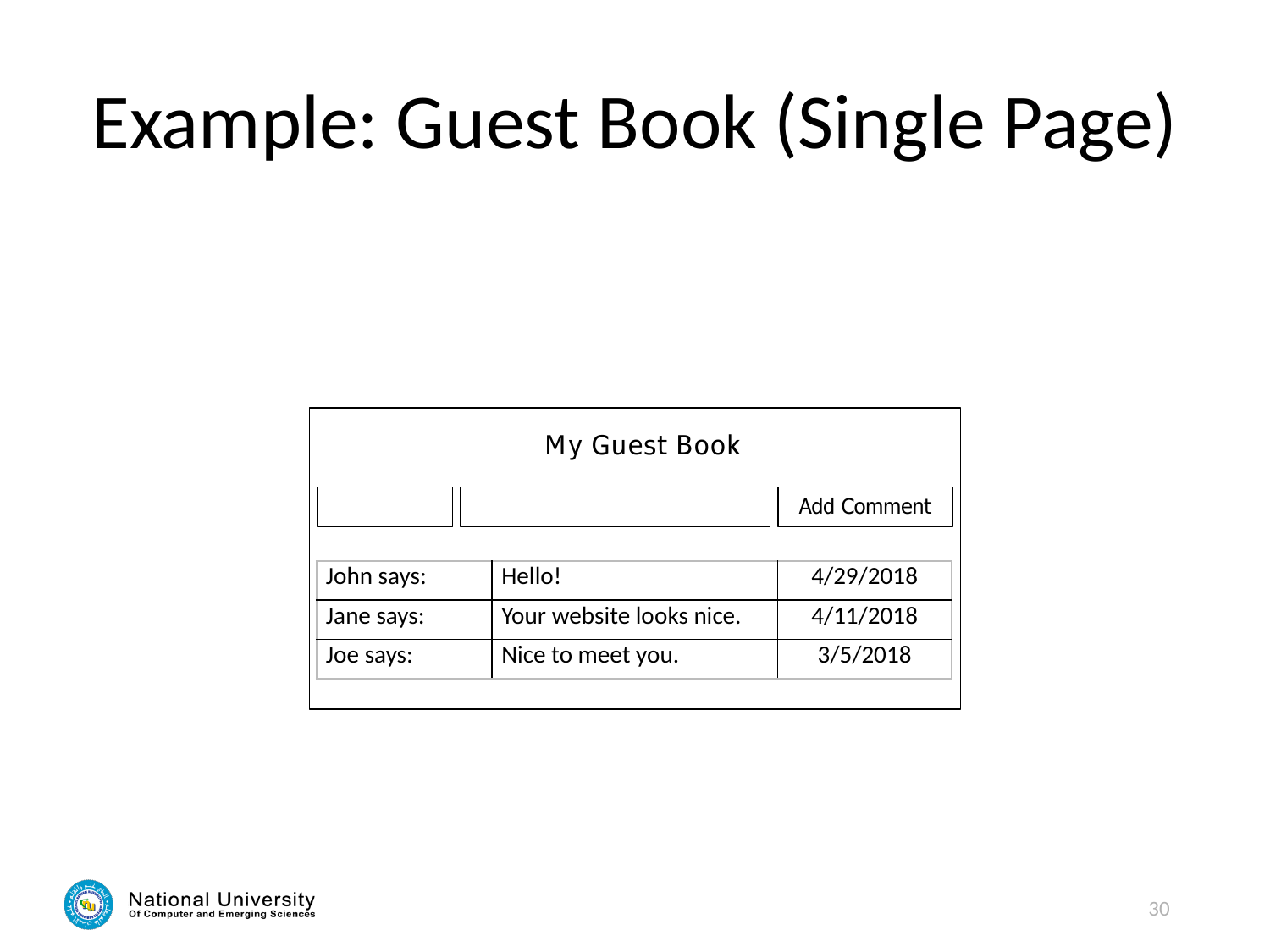

# Example: Guest Book (Single Page)

My Guest Book

Add Comment
| John says: | Hello! | 4/29/2018 |
| --- | --- | --- |
| Jane says: | Your website looks nice. | 4/11/2018 |
| Joe says: | Nice to meet you. | 3/5/2018 |
30